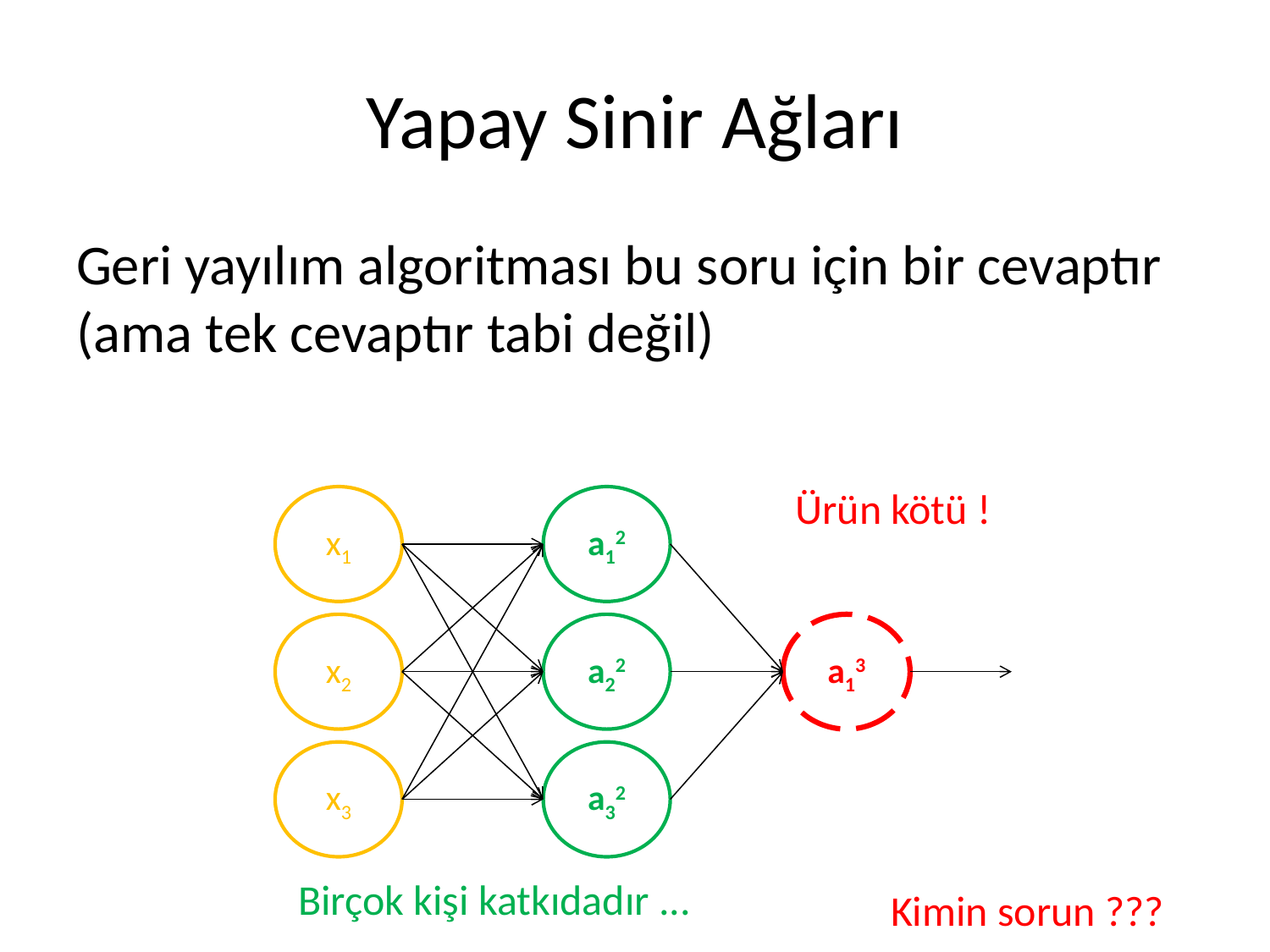

# Yapay Sinir Ağları
Geri yayılım algoritması bu soru için bir cevaptır (ama tek cevaptır tabi değil)
Ürün kötü !
x1
a12
x2
a22
a13
x3
a32
Birçok kişi katkıdadır ...
Kimin sorun ???